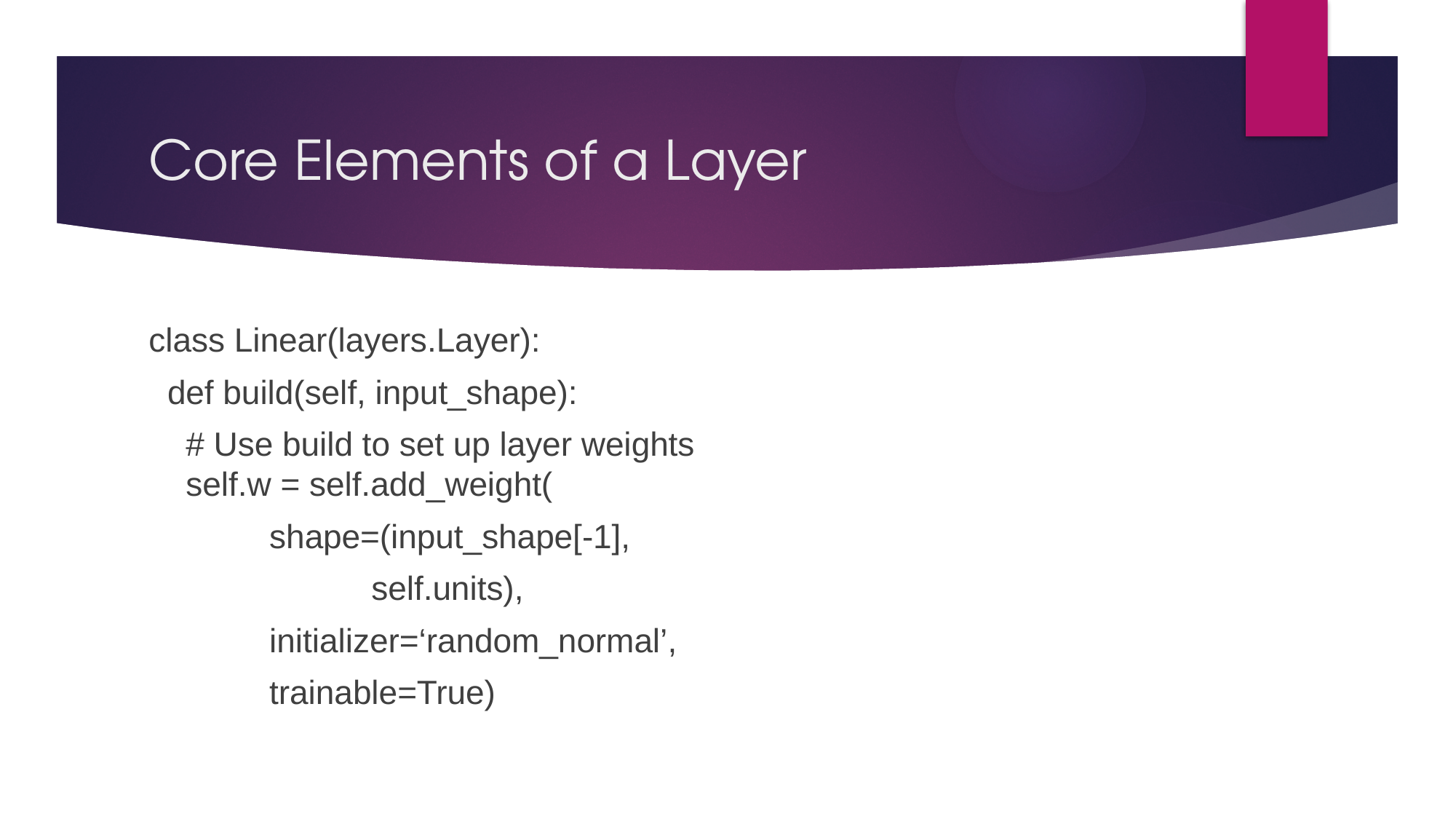

# Core Elements of a Layer
class Linear(layers.Layer):
  def build(self, input_shape):
    # Use build to set up layer weights
    self.w = self.add_weight(
             shape=(input_shape[-1],
                        self.units),
             initializer=‘random_normal’,
             trainable=True)